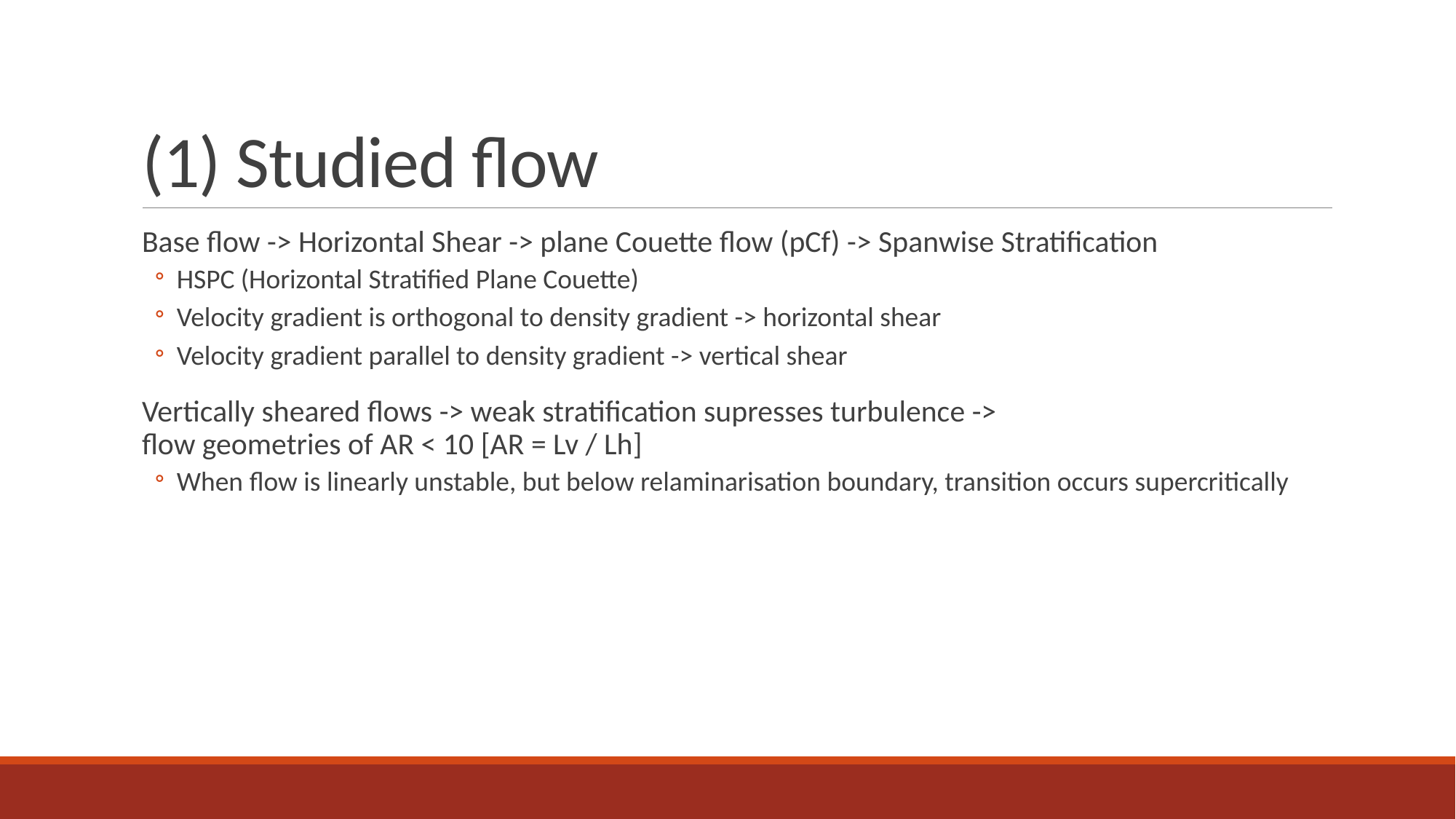

# (1) Studied flow
Base flow -> Horizontal Shear -> plane Couette flow (pCf) -> Spanwise Stratification
HSPC (Horizontal Stratified Plane Couette)
Velocity gradient is orthogonal to density gradient -> horizontal shear
Velocity gradient parallel to density gradient -> vertical shear
Vertically sheared flows -> weak stratification supresses turbulence ->                                         flow geometries of AR < 10 [AR = Lv / Lh]
When flow is linearly unstable, but below relaminarisation boundary, transition occurs supercritically